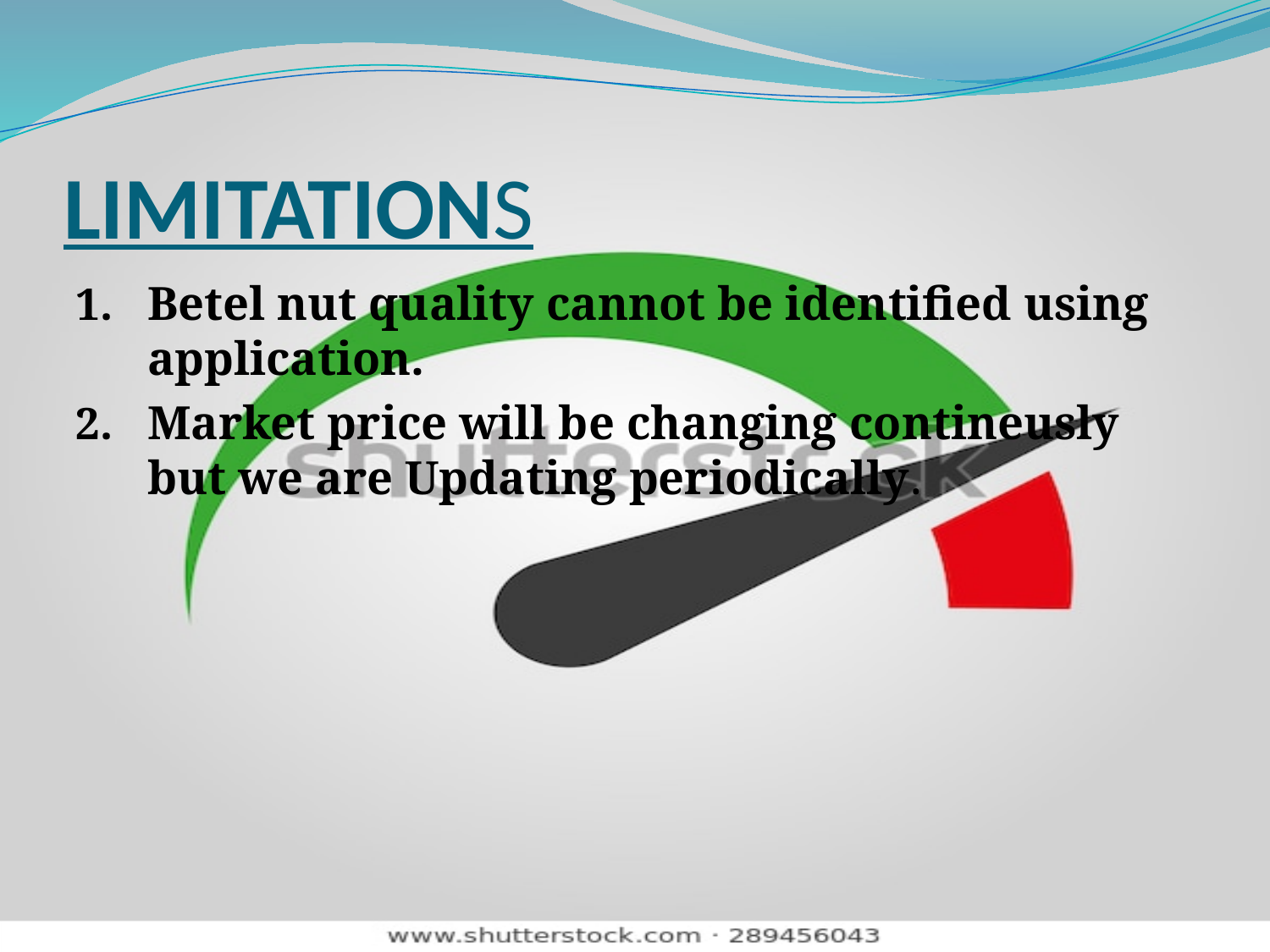

# LIMITATIONS
Betel nut quality cannot be identified using application.
Market price will be changing contineusly but we are Updating periodically.